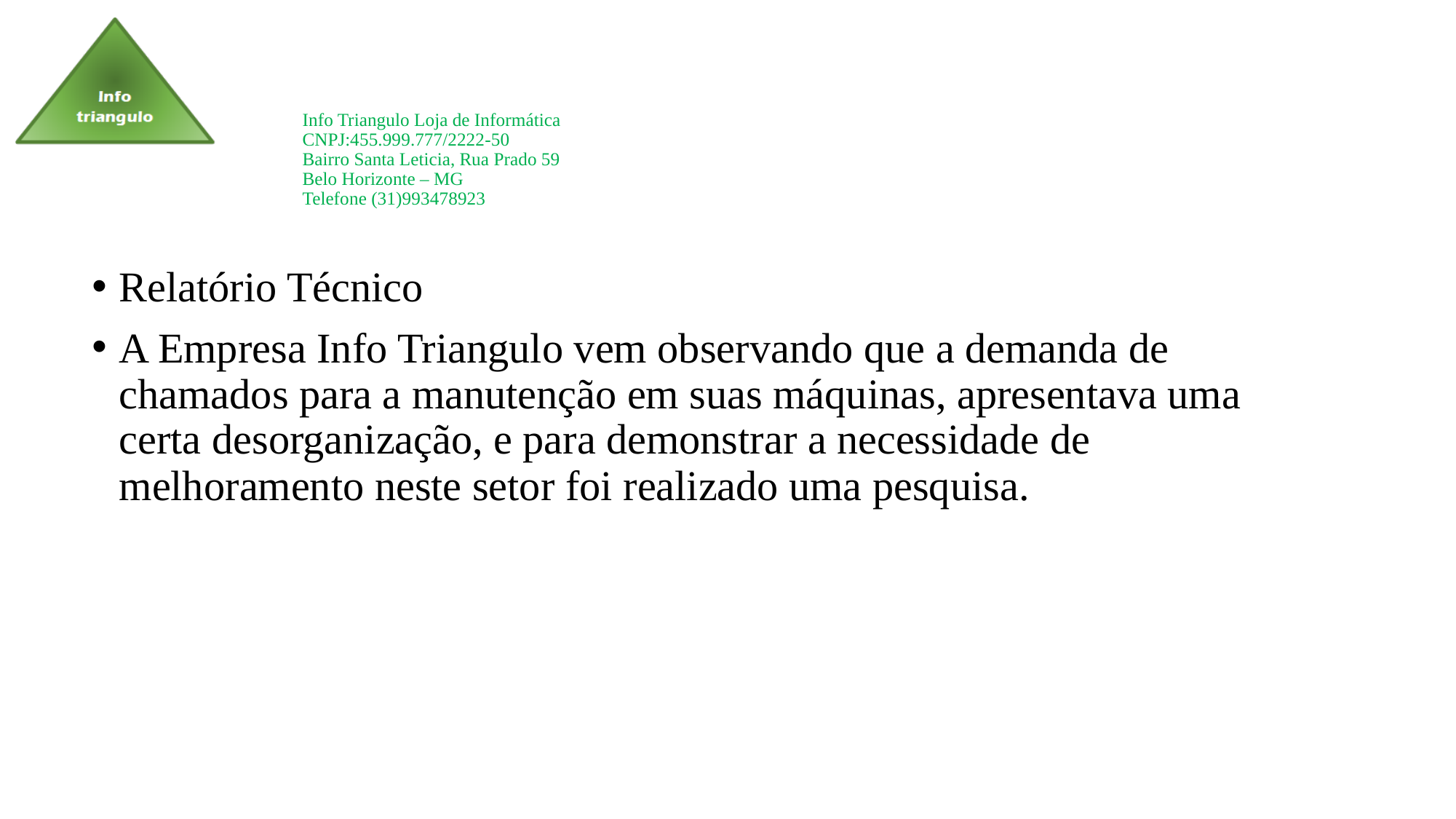

# Info Triangulo Loja de Informática CNPJ:455.999.777/2222-50 Bairro Santa Leticia, Rua Prado 59 Belo Horizonte – MG Telefone (31)993478923
Relatório Técnico
A Empresa Info Triangulo vem observando que a demanda de chamados para a manutenção em suas máquinas, apresentava uma certa desorganização, e para demonstrar a necessidade de melhoramento neste setor foi realizado uma pesquisa.